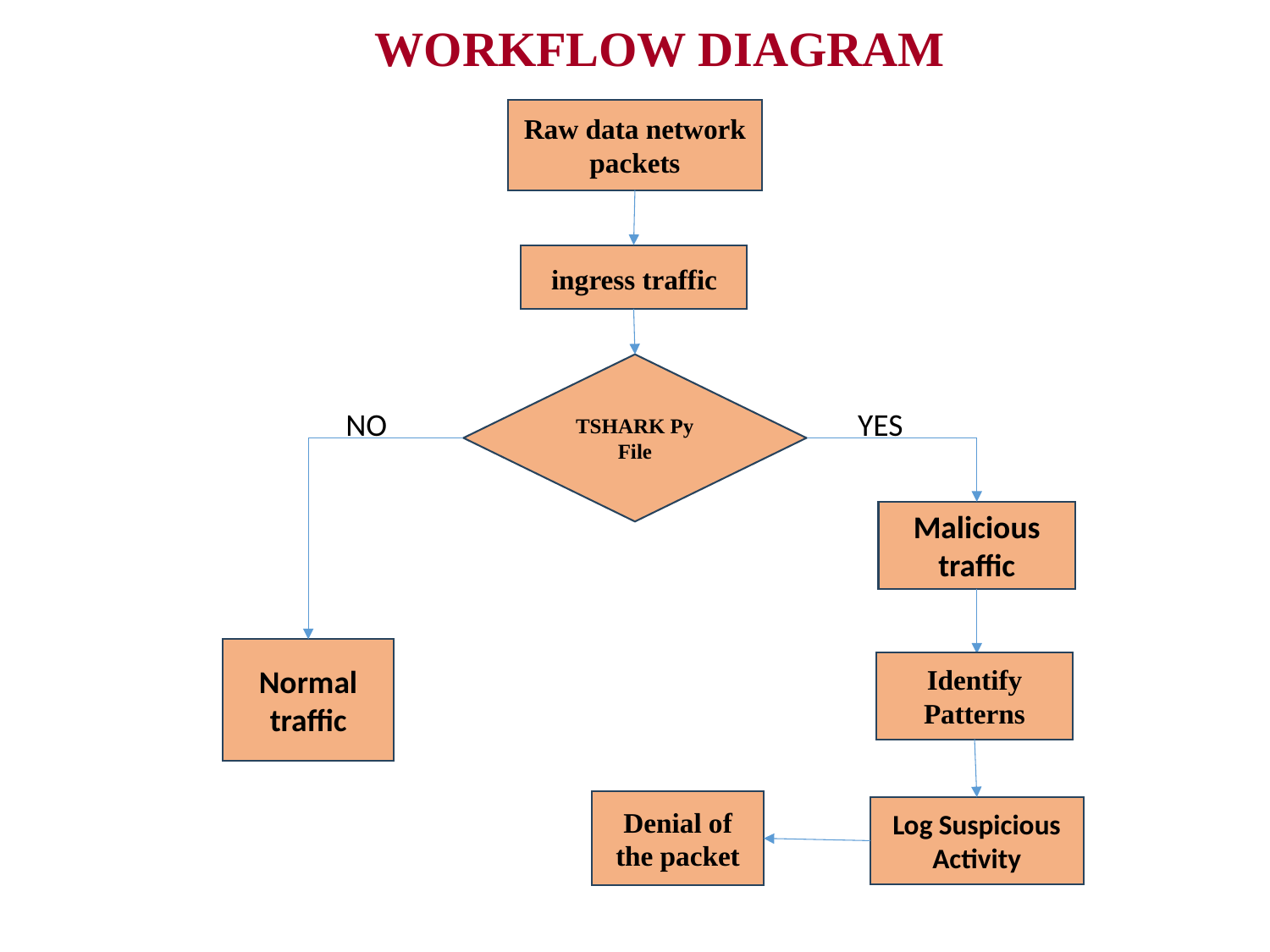

# WORKFLOW DIAGRAM
Raw data network packets
 ingress traffic
TSHARK Py File
NO
YES
Malicious
traffic
Normal traffic
Identify Patterns
Denial of the packet
Log Suspicious Activity